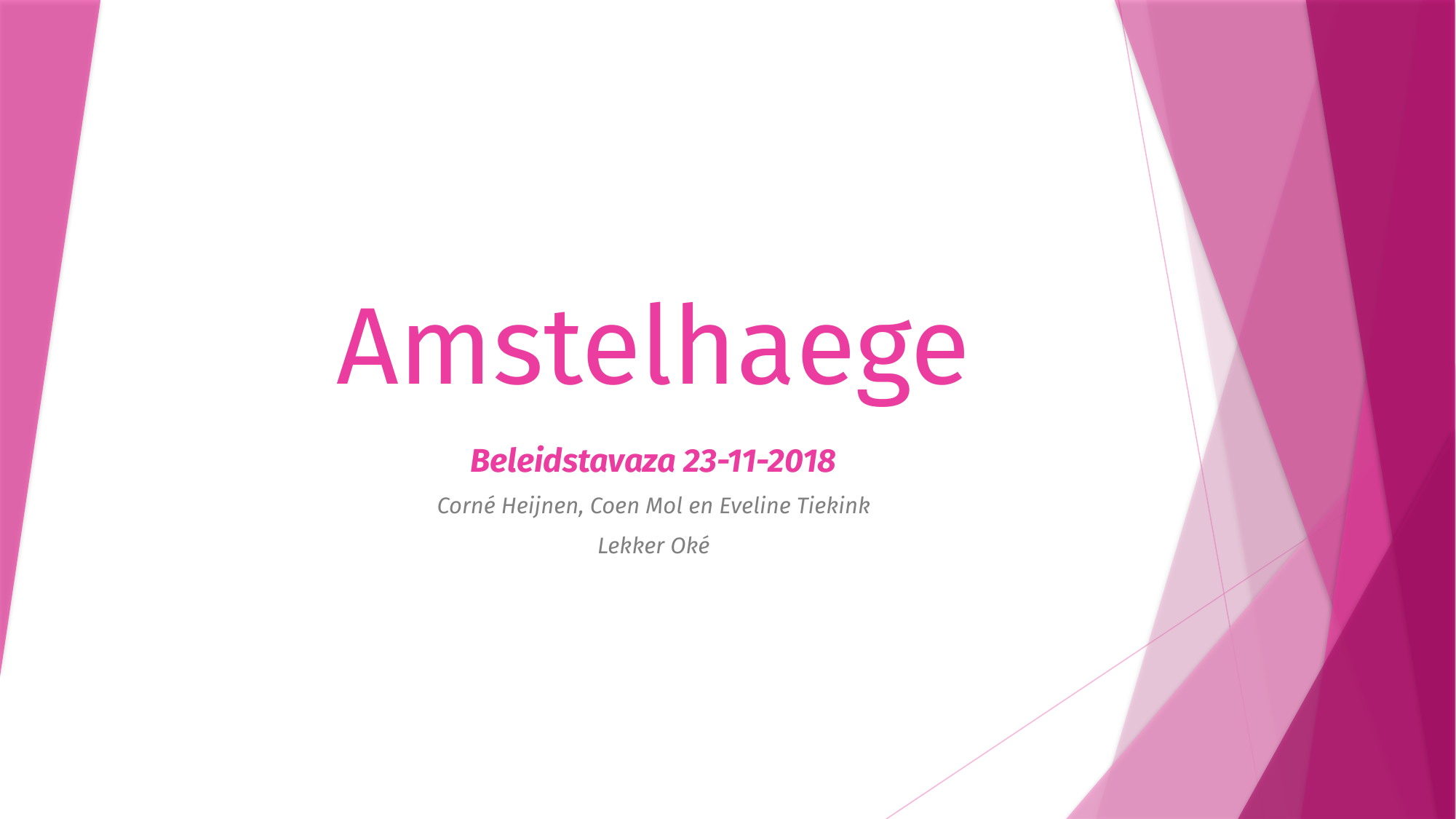

# Amstelhaege
Beleidstavaza 23-11-2018
Corné Heijnen, Coen Mol en Eveline Tiekink
Lekker Oké